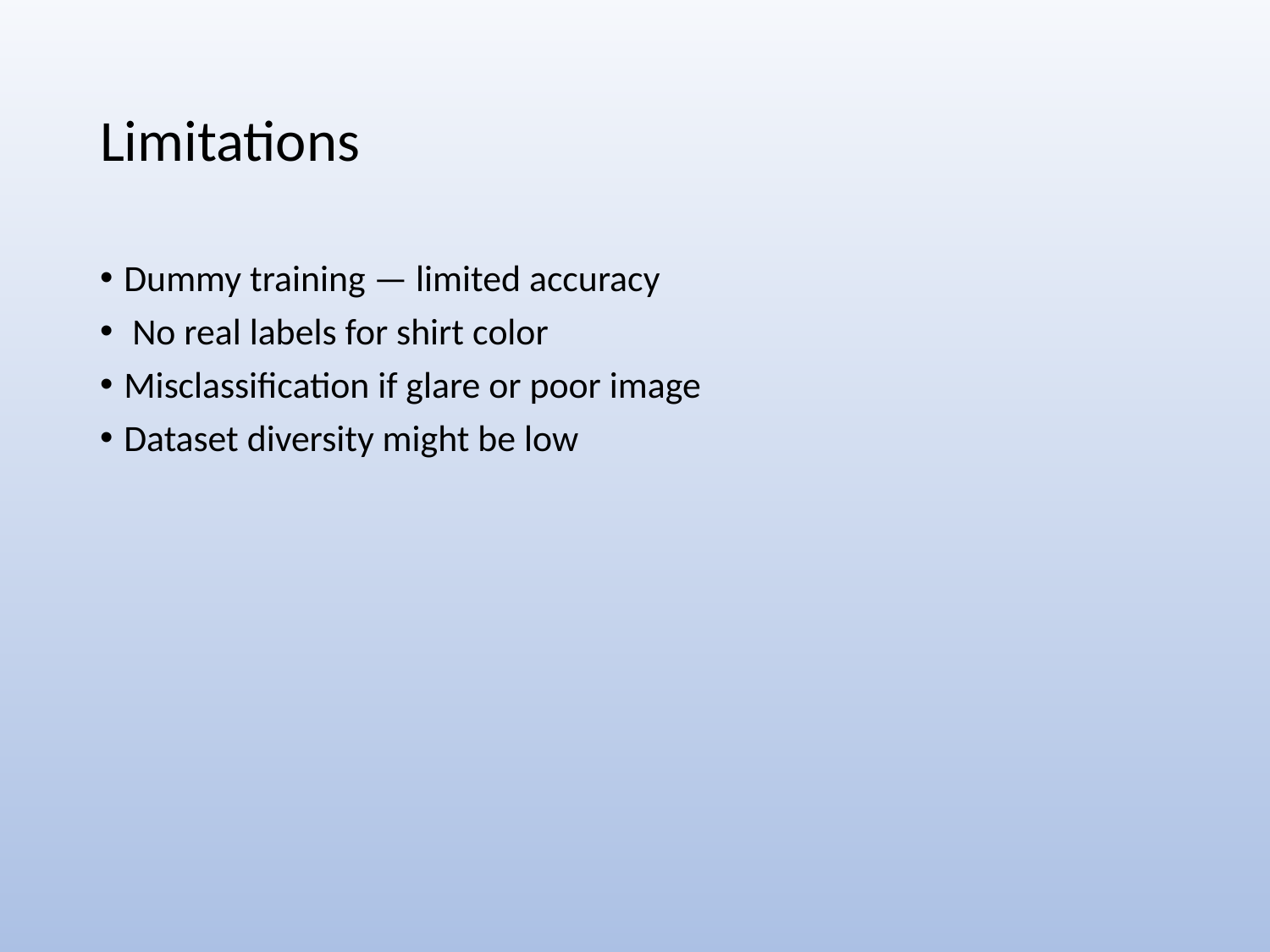

# Limitations
Dummy training — limited accuracy
 No real labels for shirt color
Misclassification if glare or poor image
Dataset diversity might be low